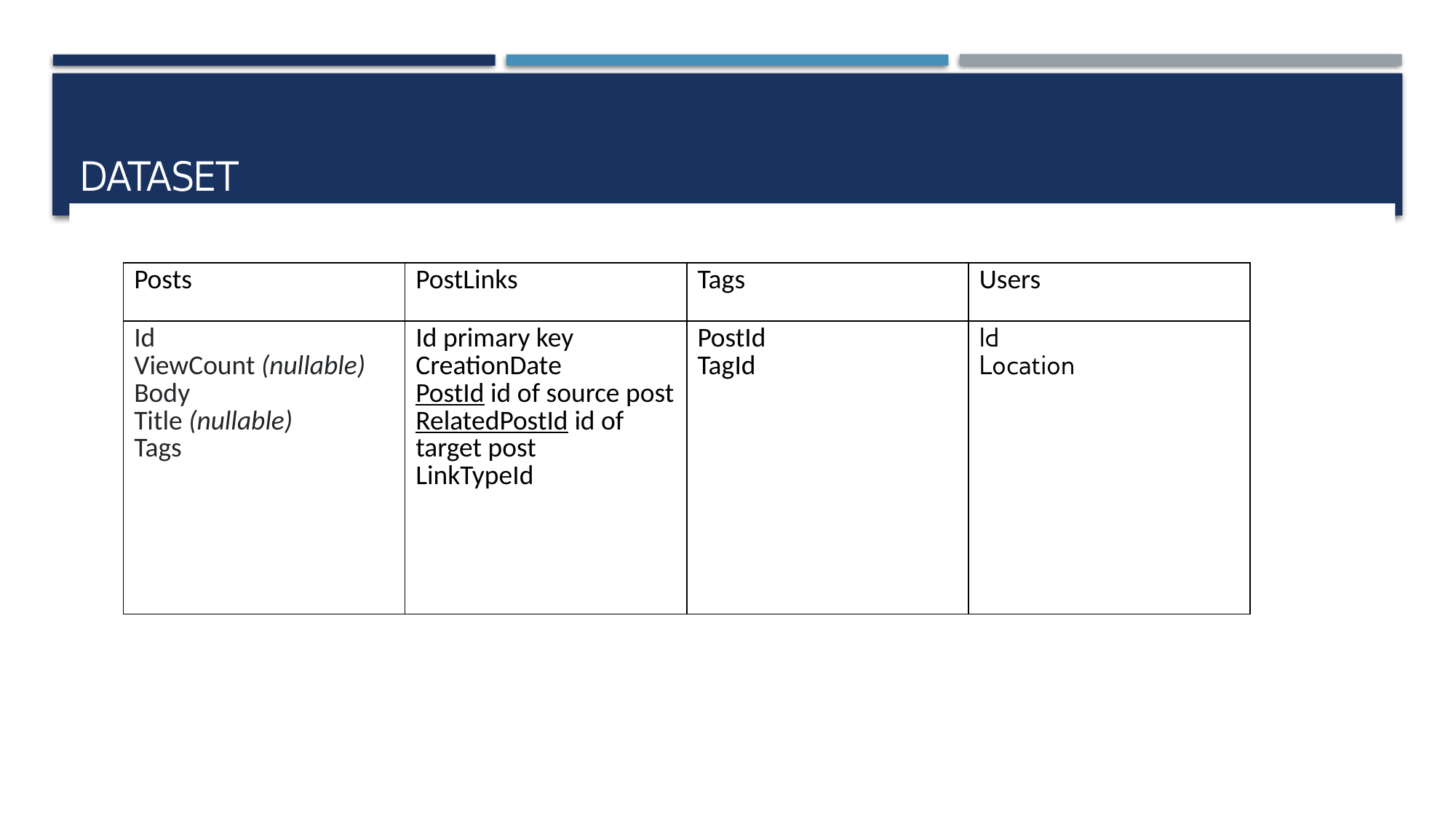

# DATASET
| Posts | PostLinks | Tags | Users |
| --- | --- | --- | --- |
| Id ViewCount (nullable) Body  Title (nullable) Tags | Id primary key CreationDate PostId id of source post RelatedPostId id of target post LinkTypeId | PostId TagId | Id Location |